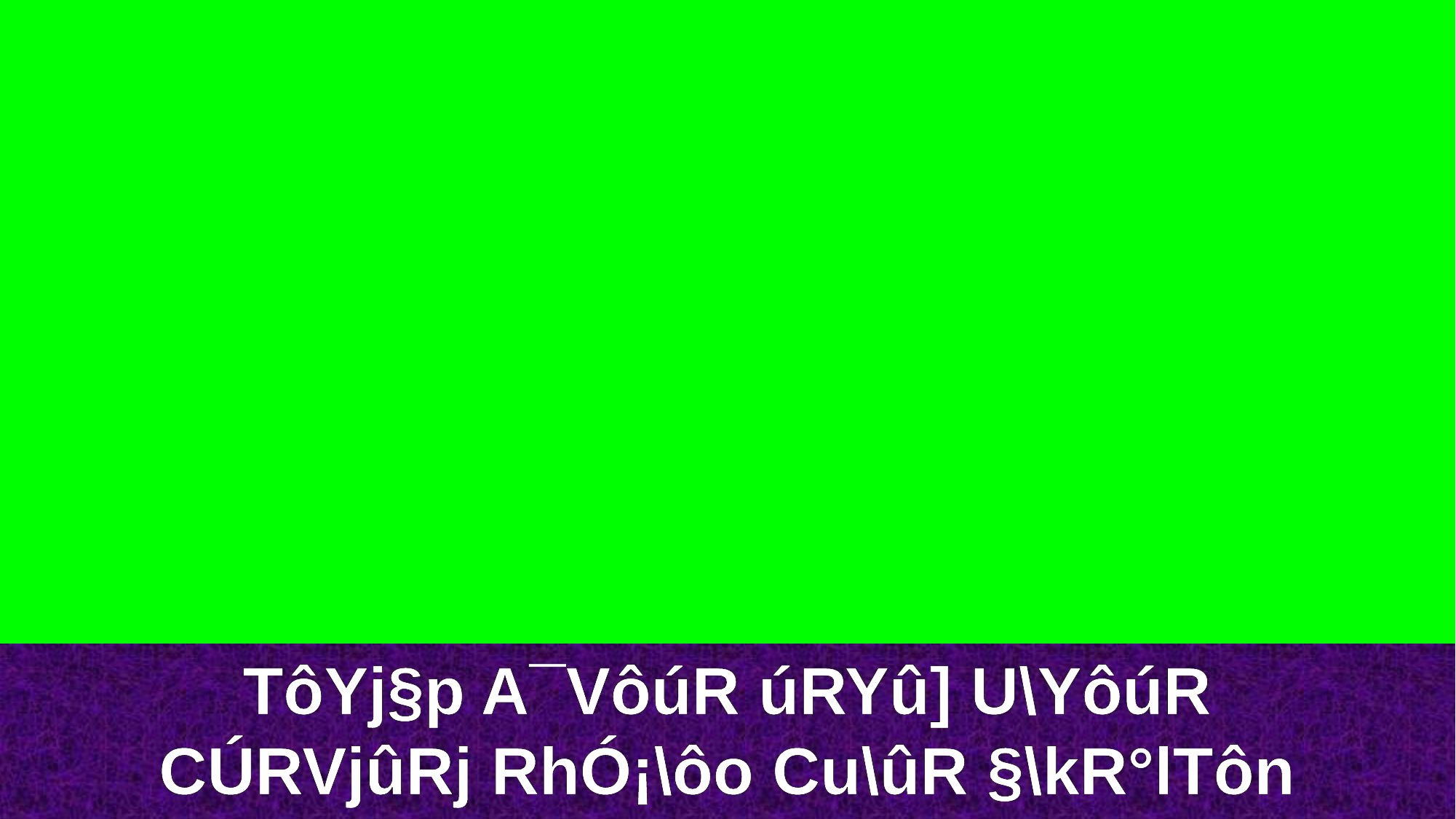

TôYj§p A¯VôúR úRYû] U\YôúR
CÚRVjûRj RhÓ¡\ôo Cu\ûR §\kR°lTôn